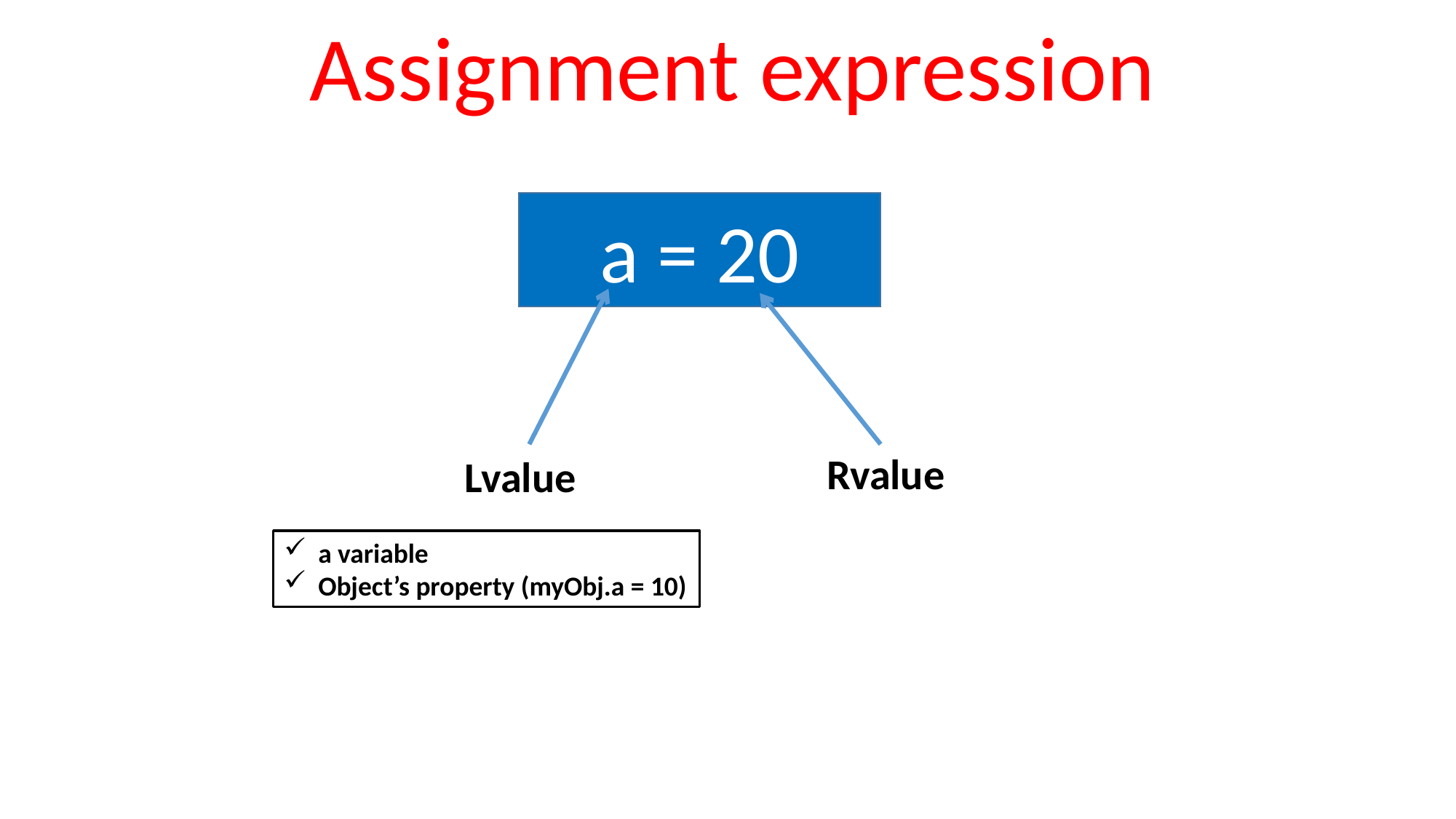

Assignment expression
a = 20
Rvalue
Lvalue
a variable
Object’s property (myObj.a = 10)